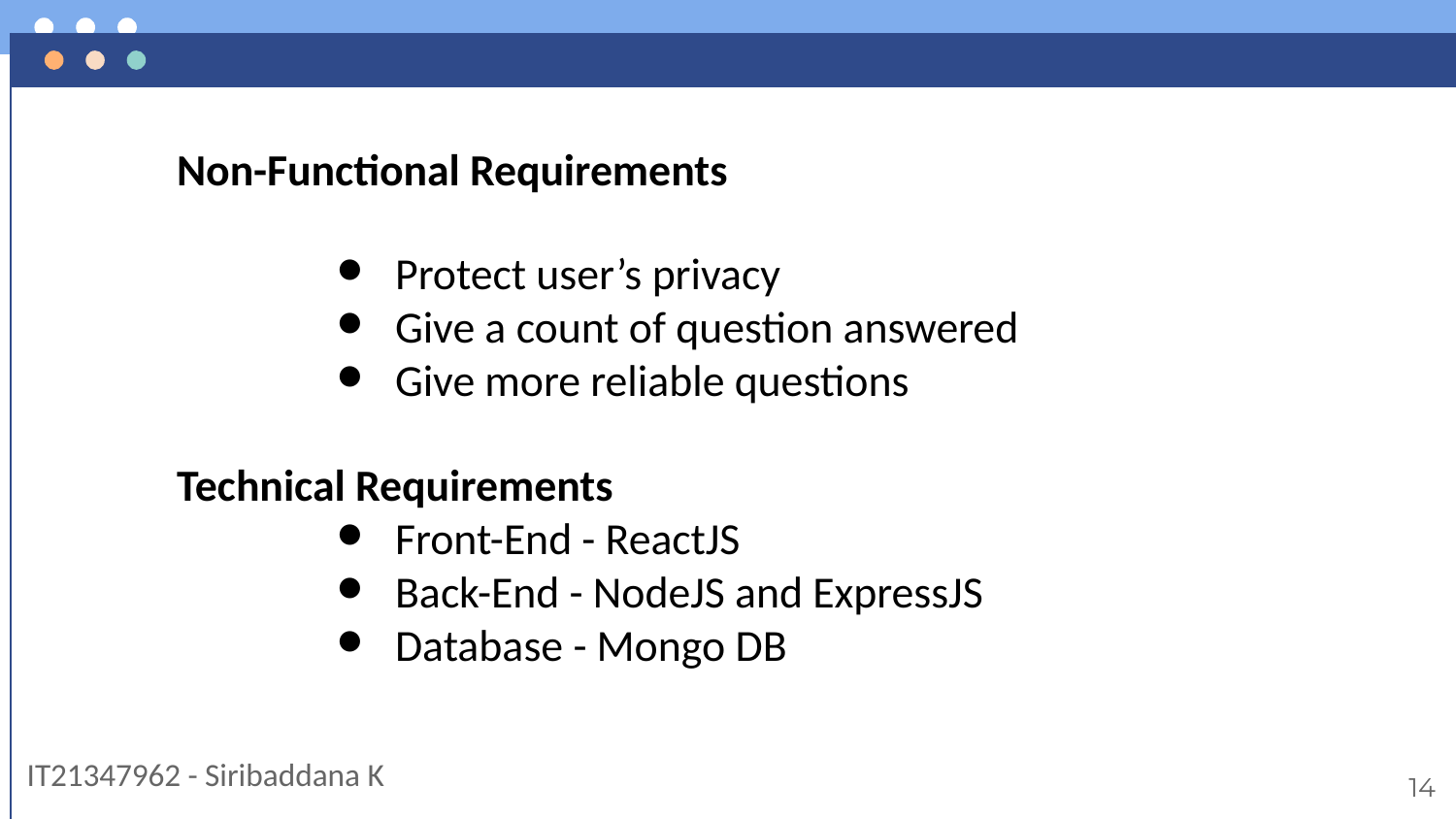

Non-Functional Requirements

Protect user’s privacy
Give a count of question answered
Give more reliable questions

Technical Requirements
Front-End - ReactJS
Back-End - NodeJS and ExpressJS
Database - Mongo DB
IT21347962 - Siribaddana K

14